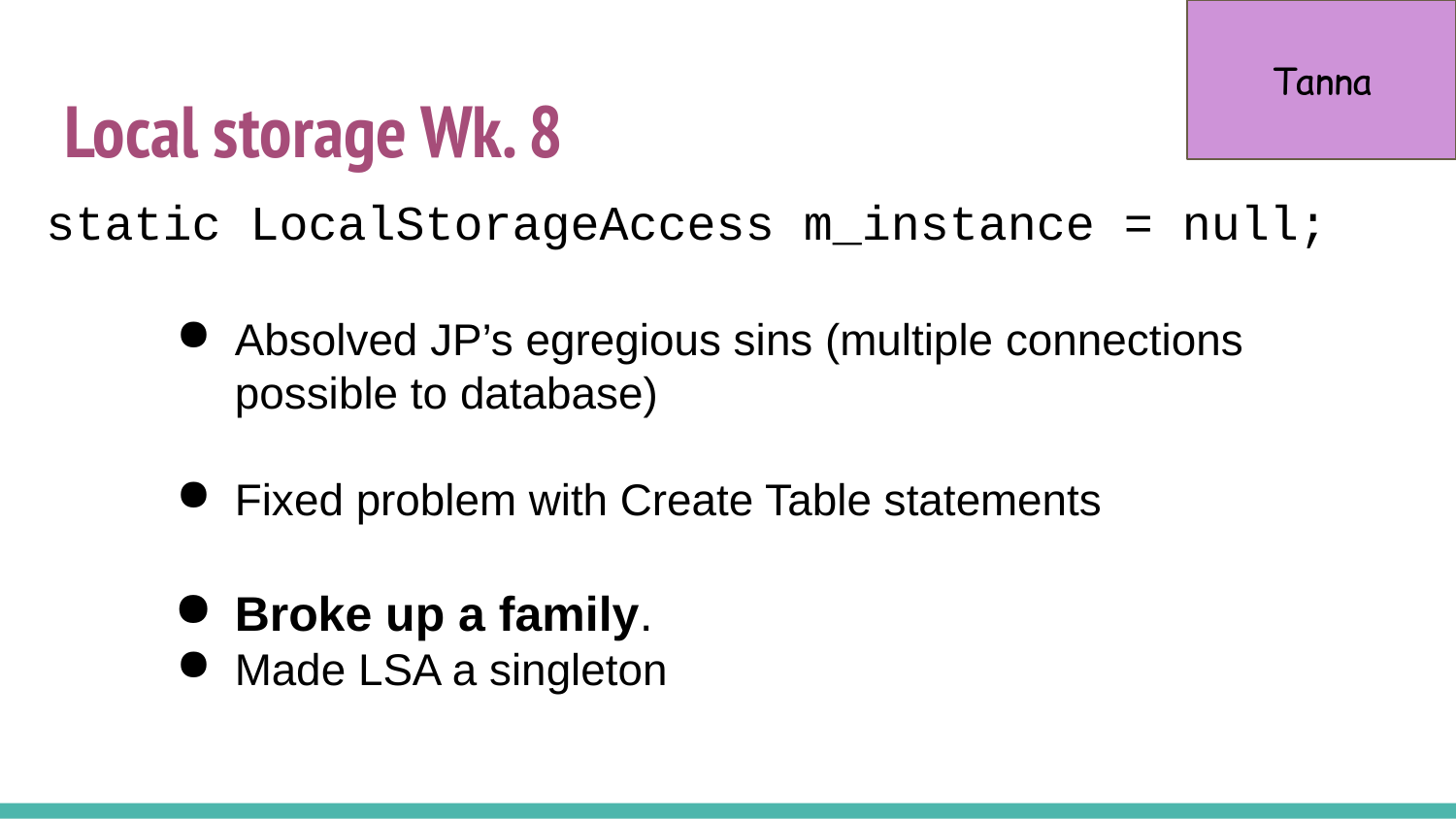

Tanna
# Local storage Wk. 8
static LocalStorageAccess m_instance = null;
Absolved JP’s egregious sins (multiple connections possible to database)

Fixed problem with Create Table statements

Broke up a family.
Made LSA a singleton